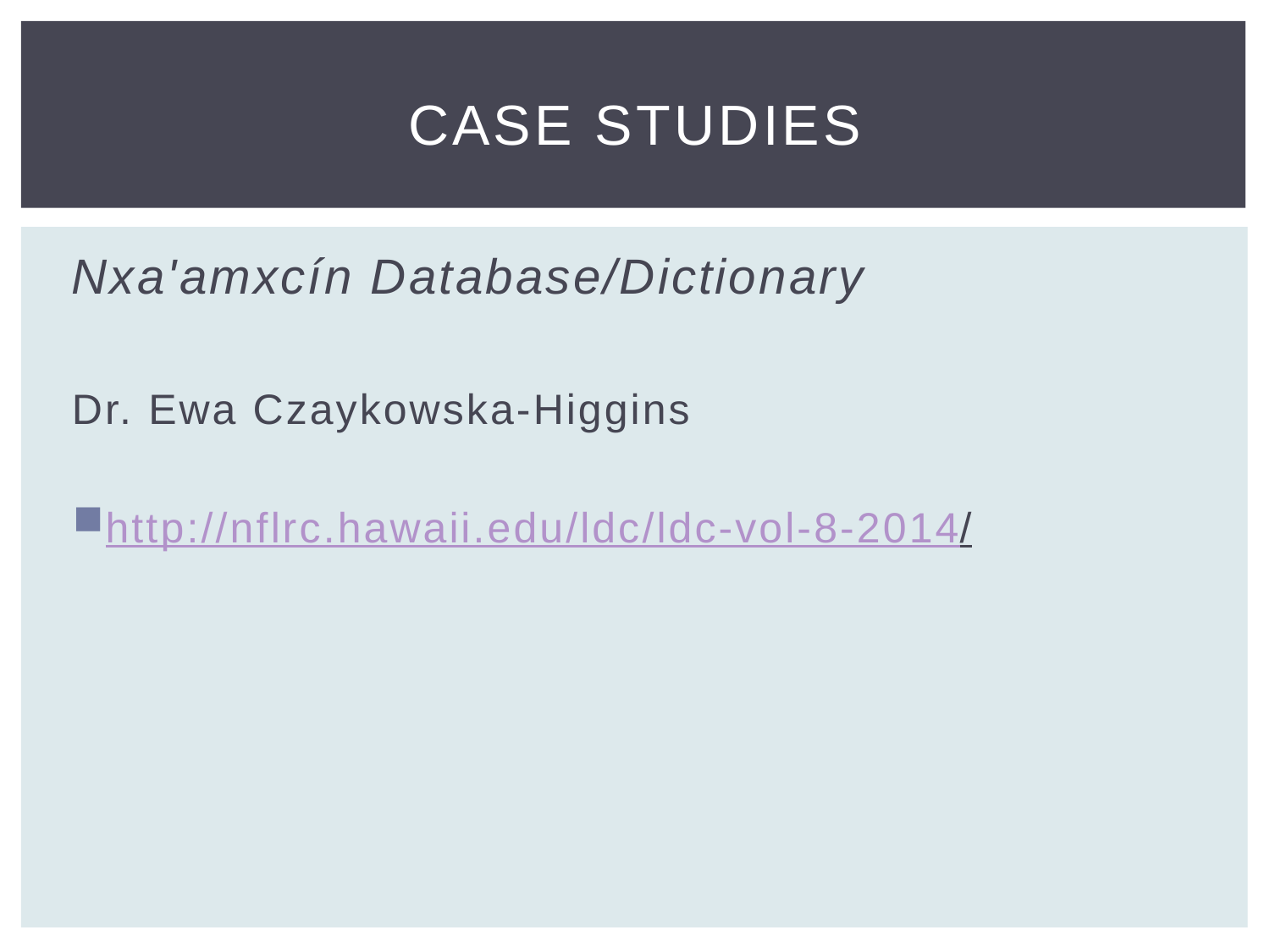

# Case studies
Nxa'amxcín Database/Dictionary

Dr. Ewa Czaykowska-Higgins

http://nflrc.hawaii.edu/ldc/ldc-vol-8-2014/